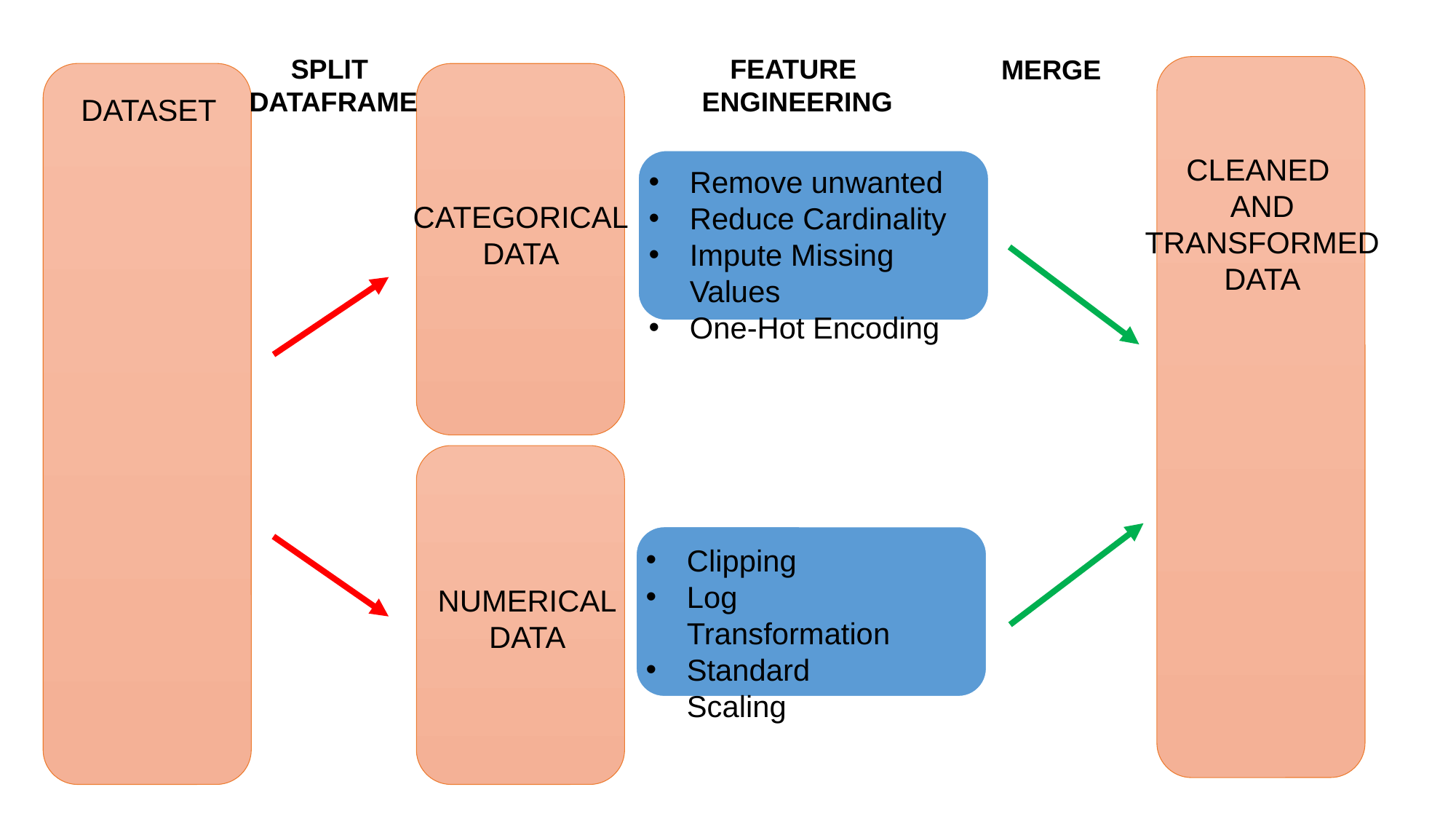

SPLIT
DATAFRAME
FEATURE
ENGINEERING
MERGE

DATASET
CLEANED
AND
TRANSFORMED
DATA

Remove unwanted
Reduce Cardinality
Impute Missing Values
One-Hot Encoding
CATEGORICAL
DATA

Clipping
Log Transformation
Standard Scaling
NUMERICAL
DATA